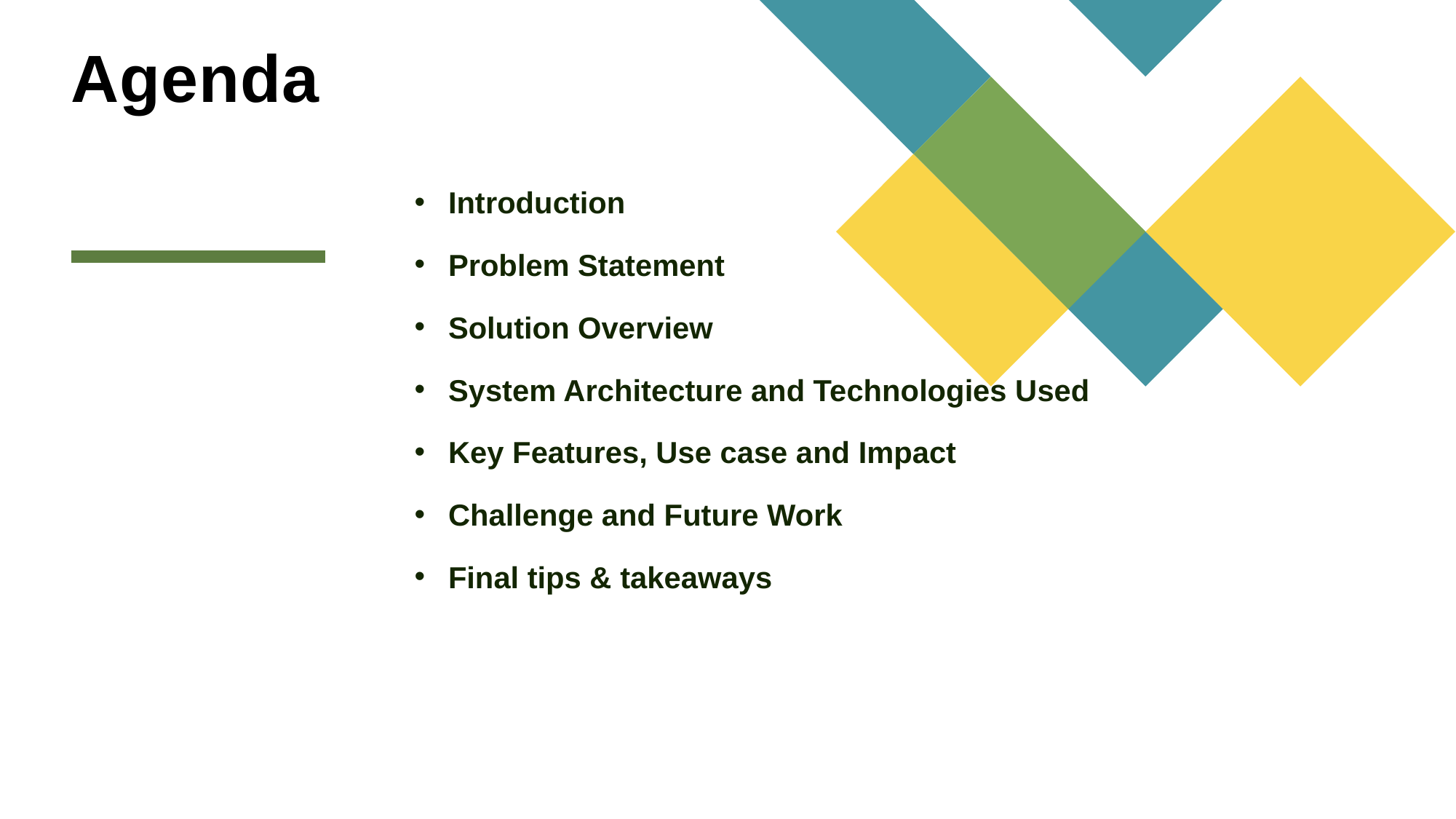

# Agenda
Introduction
Problem Statement
Solution Overview
System Architecture and Technologies Used
Key Features, Use case and Impact
Challenge and Future Work
Final tips & takeaways